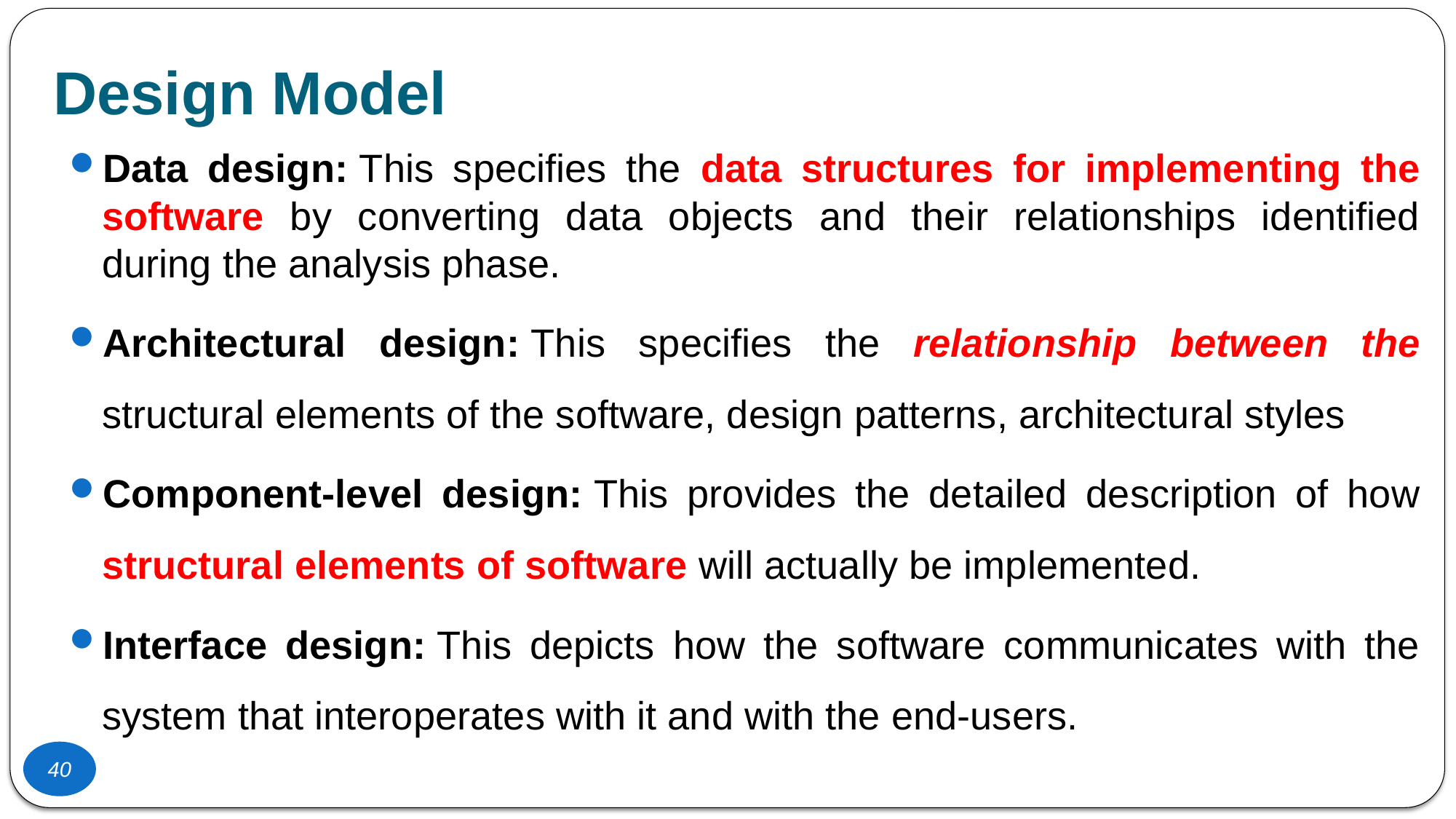

# Design Model
Data design: This specifies the data structures for implementing the software by converting data objects and their relationships identified during the analysis phase.
Architectural design: This specifies the relationship between the structural elements of the software, design patterns, architectural styles
Component-level design: This provides the detailed description of how structural elements of software will actually be implemented.
Interface design: This depicts how the software communicates with the system that interoperates with it and with the end-users.

40